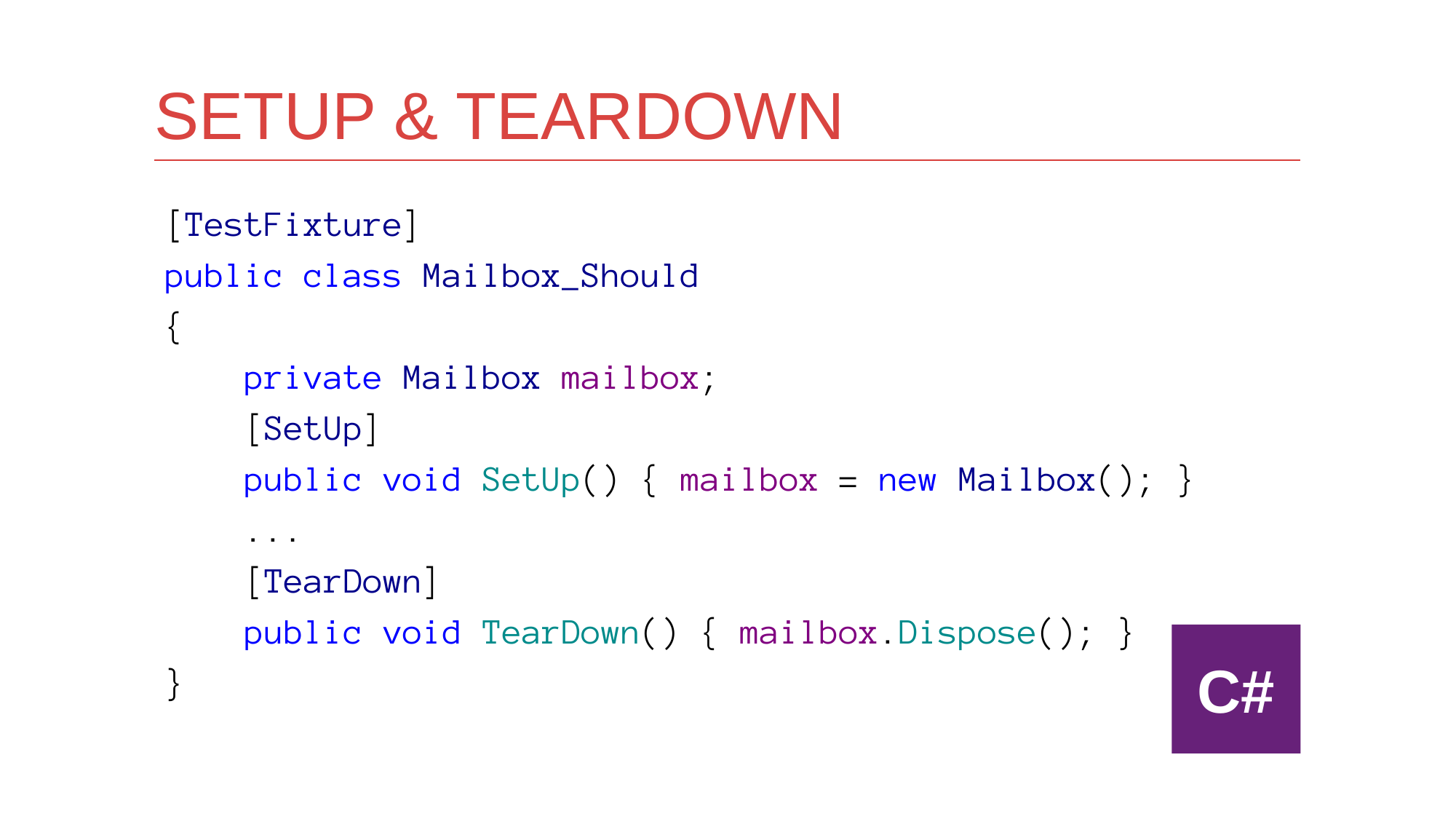

# SetUp & TearDown
[TestFixture]
public class Mailbox_Should
{
    private Mailbox mailbox;
    [SetUp]
    public void SetUp() { mailbox = new Mailbox(); }
    ...
    [TearDown]
    public void TearDown() { mailbox.Dispose(); }
}
C#